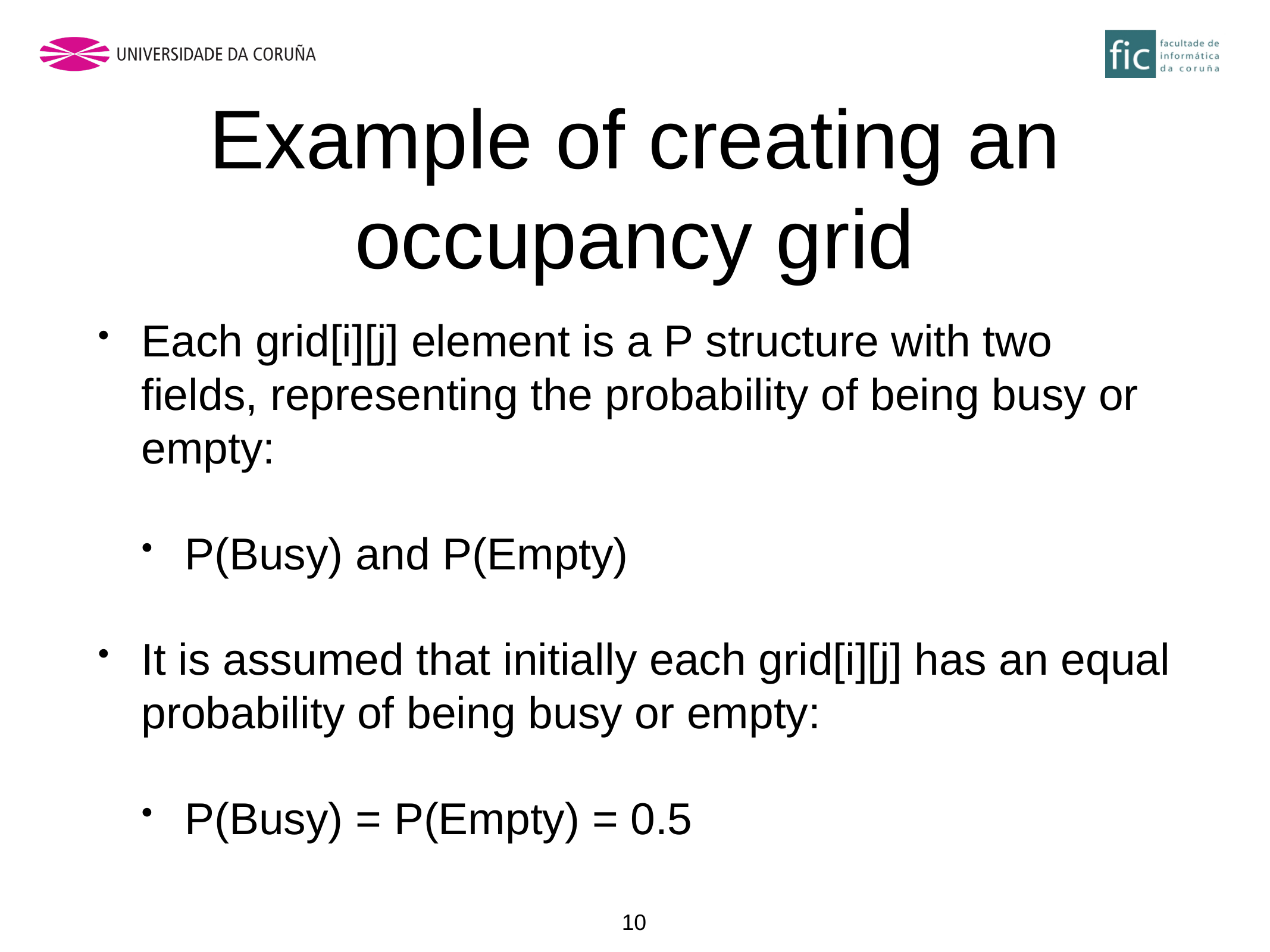

# Example of creating an occupancy grid
Each grid[i][j] element is a P structure with two fields, representing the probability of being busy or empty:
P(Busy) and P(Empty)
It is assumed that initially each grid[i][j] has an equal probability of being busy or empty:
P(Busy) = P(Empty) = 0.5
10